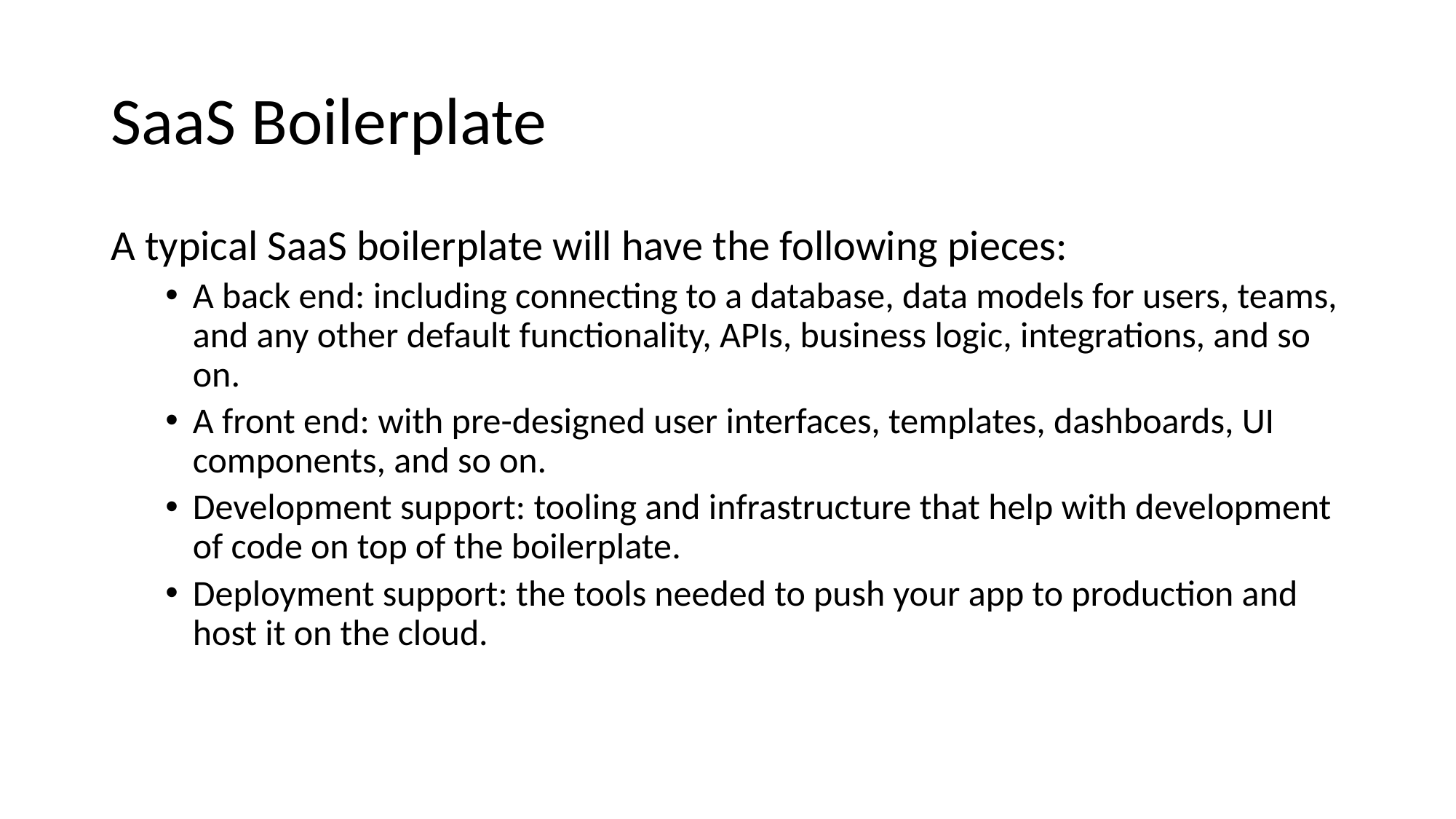

# SaaS Boilerplate
A typical SaaS boilerplate will have the following pieces:
A back end: including connecting to a database, data models for users, teams, and any other default functionality, APIs, business logic, integrations, and so on.
A front end: with pre-designed user interfaces, templates, dashboards, UI components, and so on.
Development support: tooling and infrastructure that help with development of code on top of the boilerplate.
Deployment support: the tools needed to push your app to production and host it on the cloud.